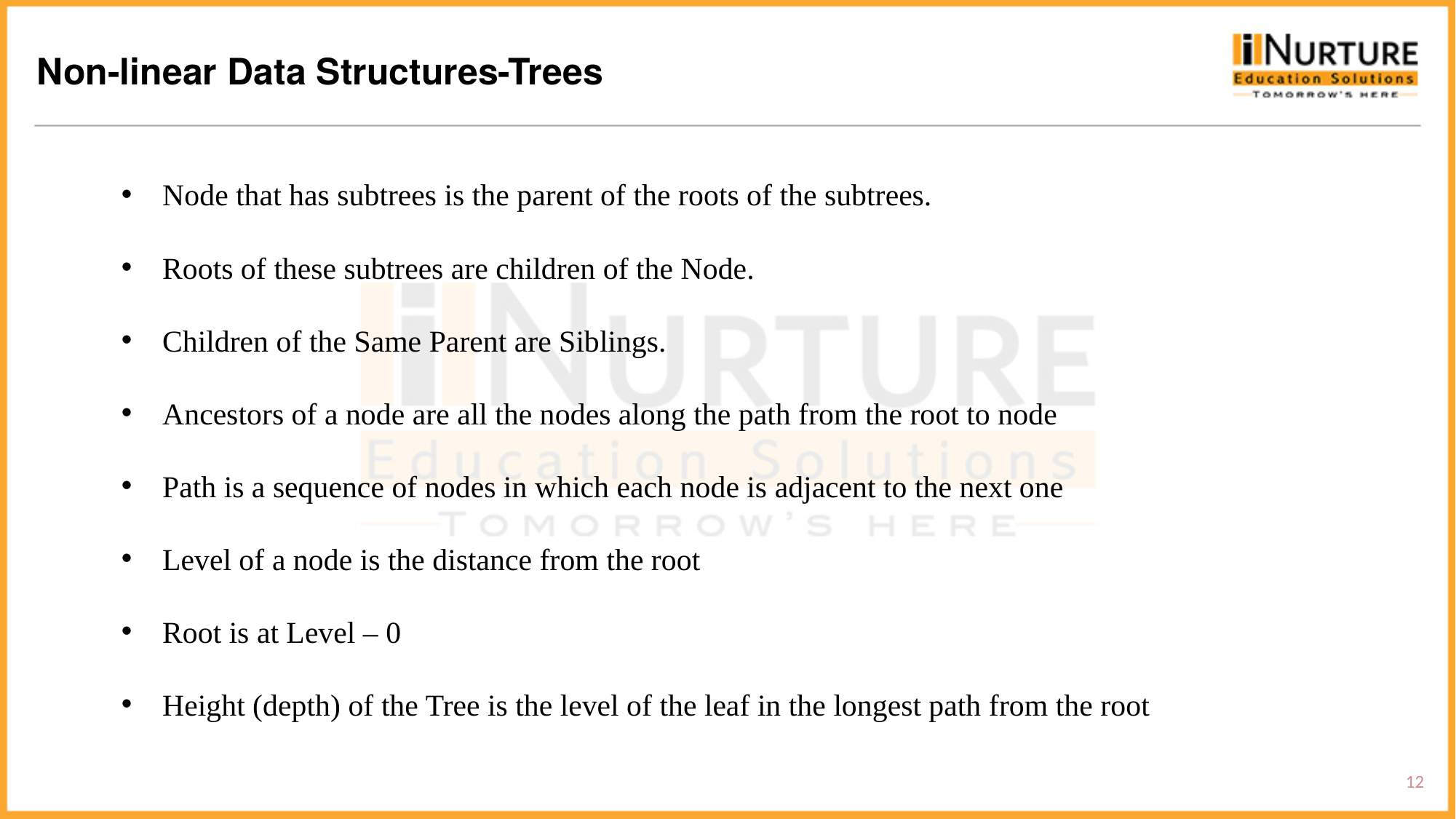

Non-linear Data Structures-Trees

Node that has subtrees is the parent of the roots of the subtrees.

Roots of these subtrees are children of the Node.

Children of the Same Parent are Siblings.

Ancestors of a node are all the nodes along the path from the root to node

Path is a sequence of nodes in which each node is adjacent to the next one

Level of a node is the distance from the root

Root is at Level – 0

Height (depth) of the Tree is the level of the leaf in the longest path from the root

12